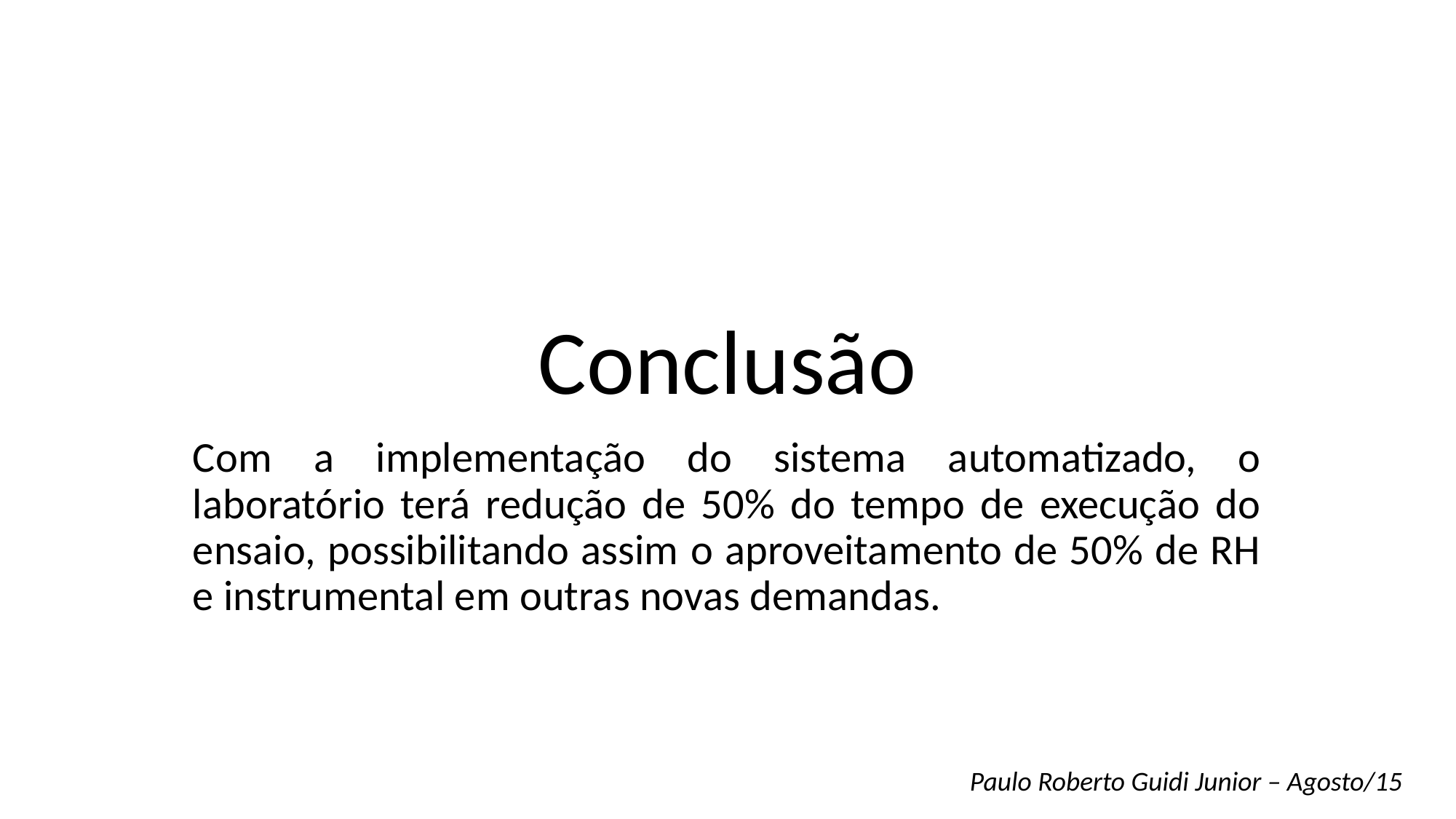

# Conclusão
Com a implementação do sistema automatizado, o laboratório terá redução de 50% do tempo de execução do ensaio, possibilitando assim o aproveitamento de 50% de RH e instrumental em outras novas demandas.
Paulo Roberto Guidi Junior – Agosto/15